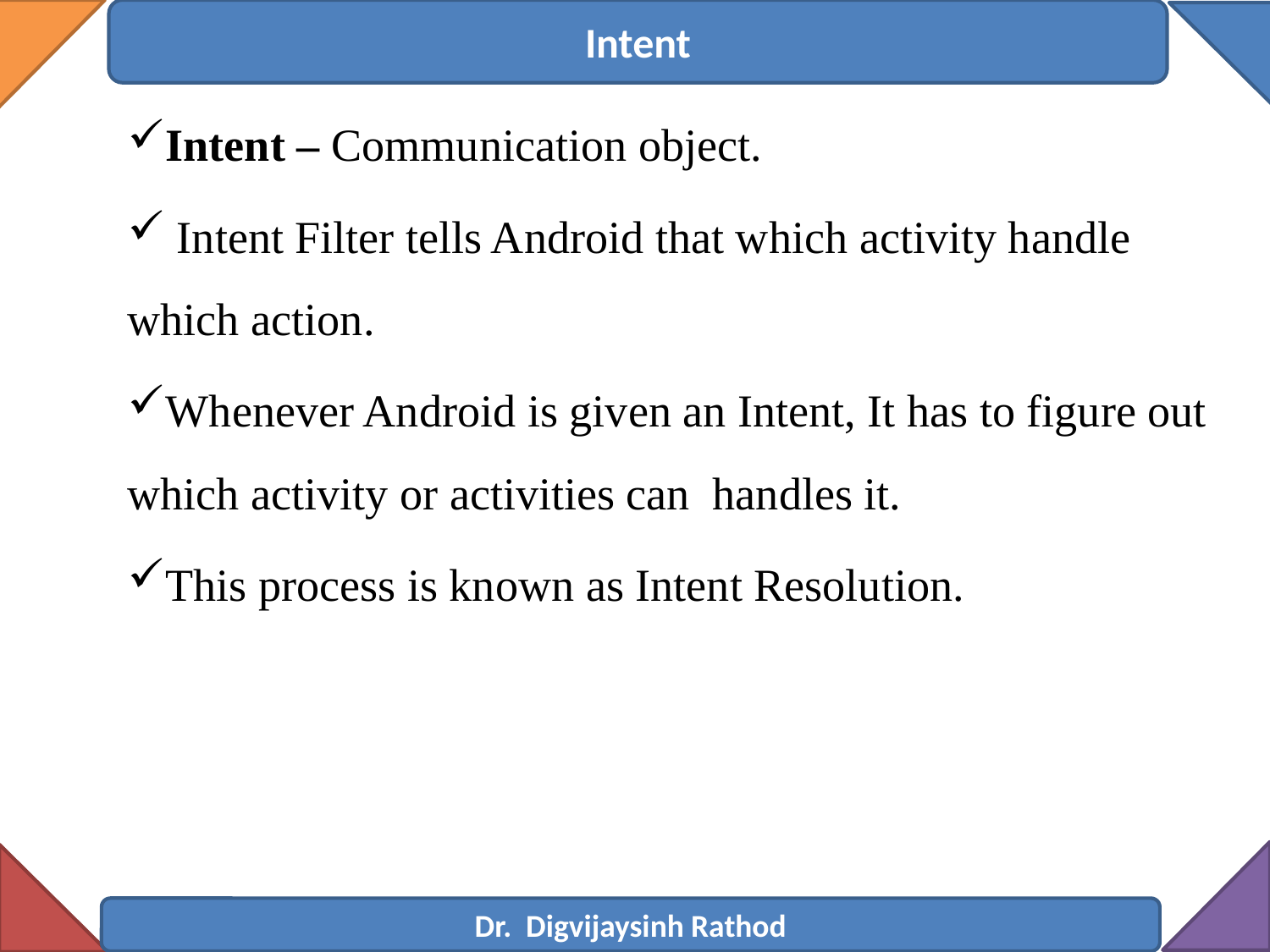

Intent

Intent – Communication object.
 Intent Filter tells Android that which activity handle which action.
Whenever Android is given an Intent, It has to figure out which activity or activities can  handles it.
This process is known as Intent Resolution.

Dr.  Digvijaysinh Rathod